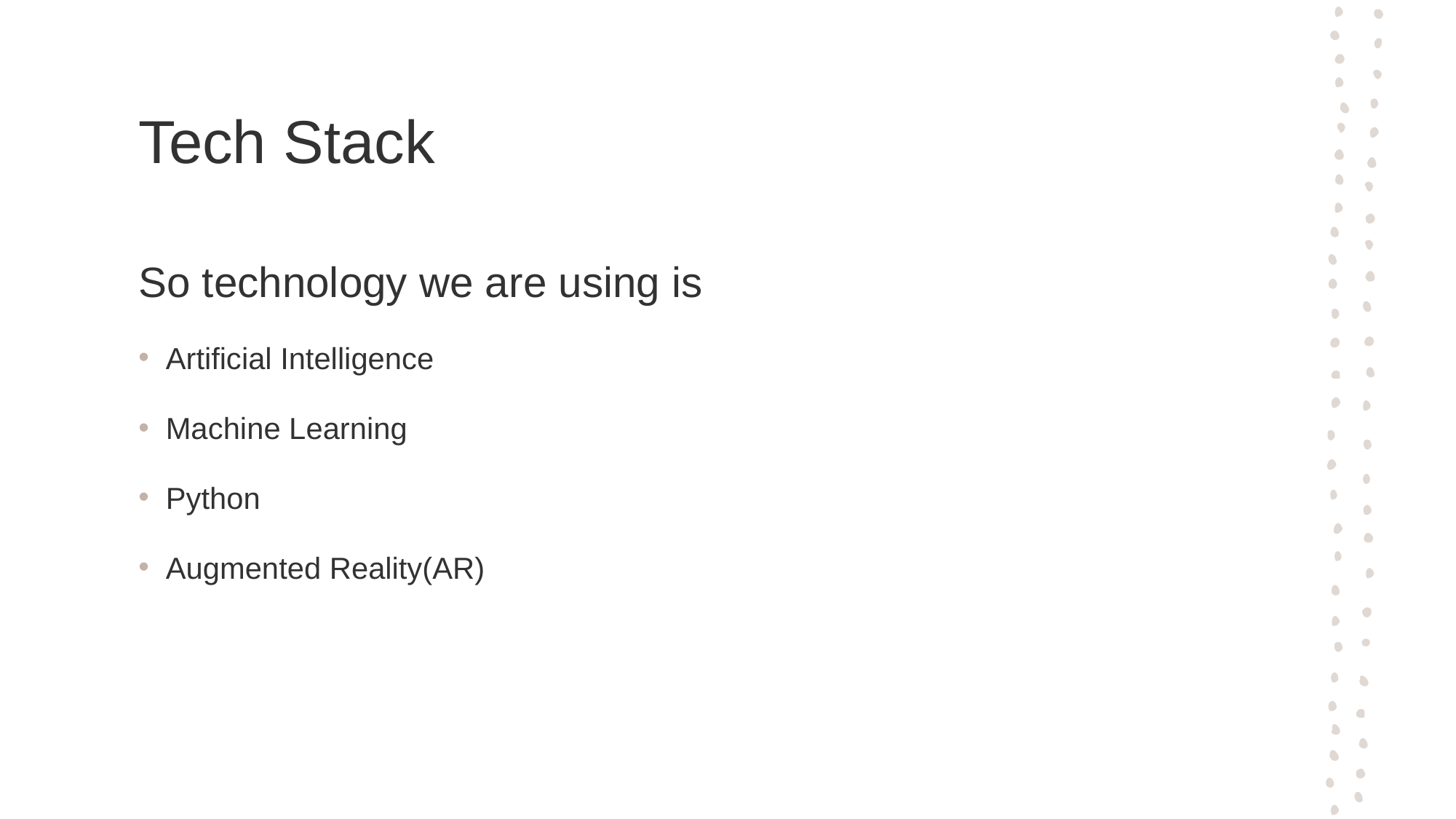

# Tech Stack
So technology we are using is
Artificial Intelligence
Machine Learning
Python
Augmented Reality(AR)